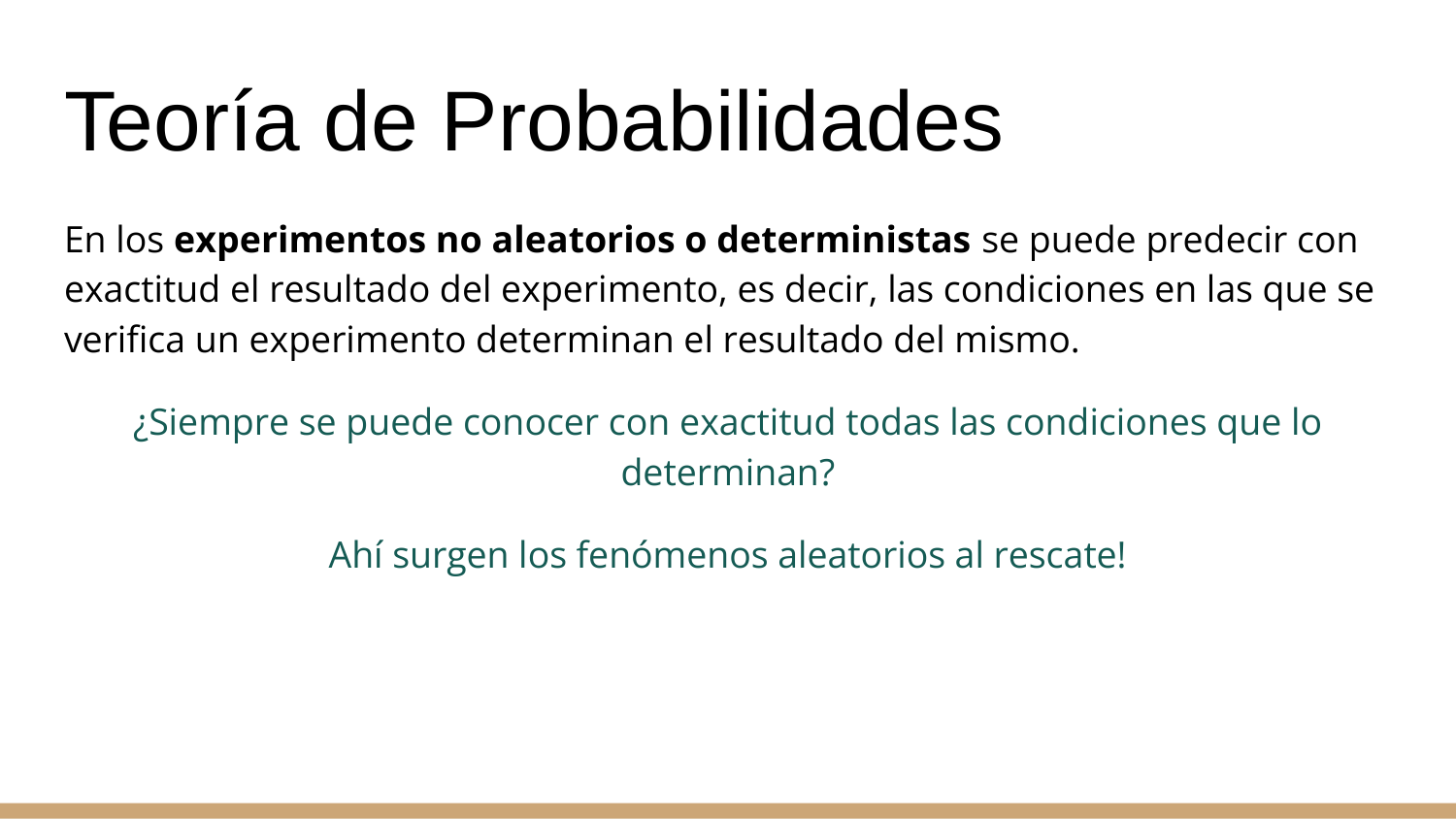

# Teoría de Probabilidades
En los experimentos no aleatorios o deterministas se puede predecir con exactitud el resultado del experimento, es decir, las condiciones en las que se verifica un experimento determinan el resultado del mismo.
¿Siempre se puede conocer con exactitud todas las condiciones que lo determinan?
Ahí surgen los fenómenos aleatorios al rescate!